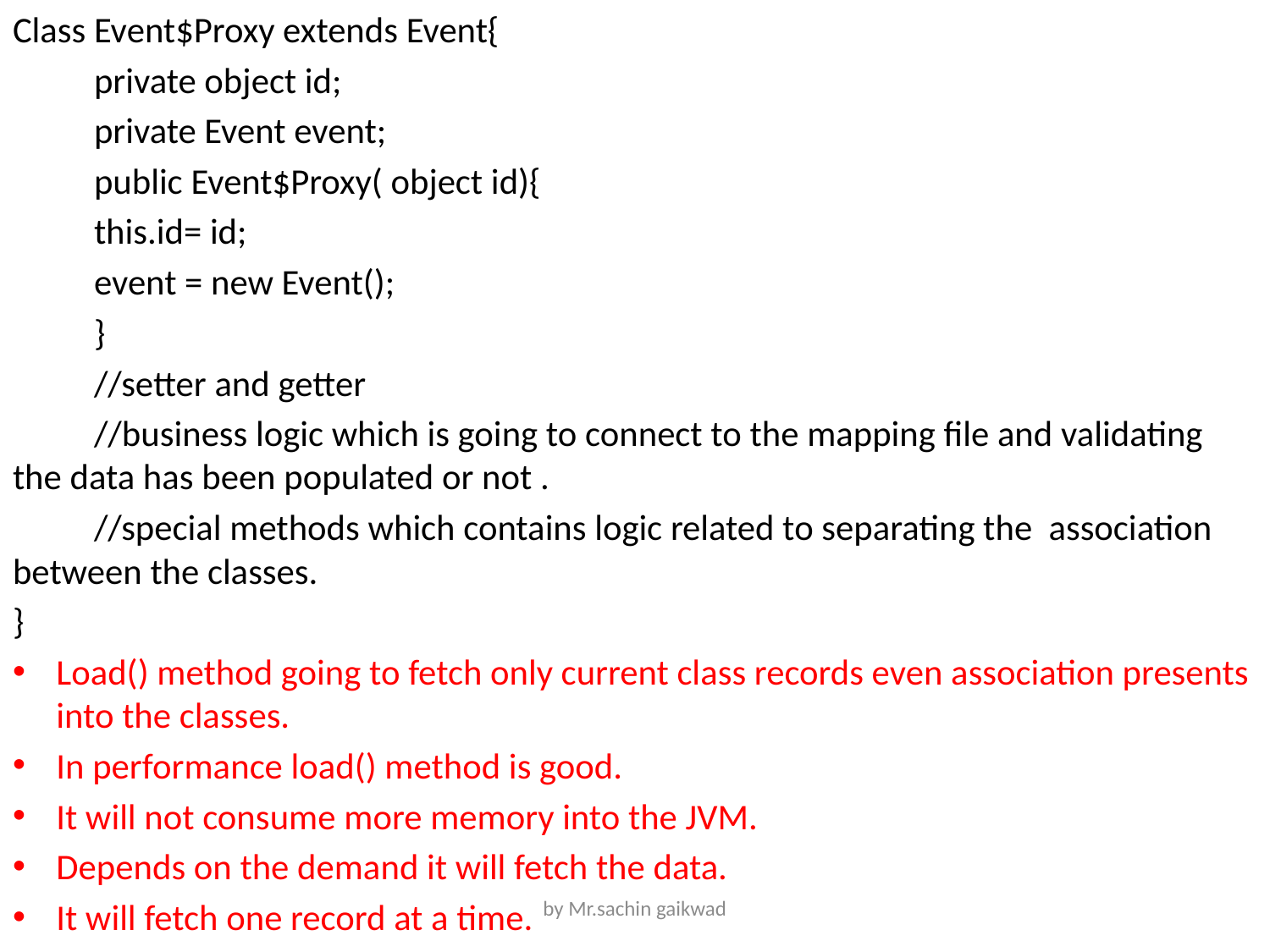

Class Event$Proxy extends Event{
	private object id;
	private Event event;
	public Event$Proxy( object id){
		this.id= id;
		event = new Event();
	}
	//setter and getter
	//business logic which is going to connect to the mapping file and validating the data has been populated or not .
	//special methods which contains logic related to separating the  association between the classes.
}
Load() method going to fetch only current class records even association presents into the classes.
In performance load() method is good.
It will not consume more memory into the JVM.
Depends on the demand it will fetch the data.
It will fetch one record at a time.

by Mr.sachin gaikwad